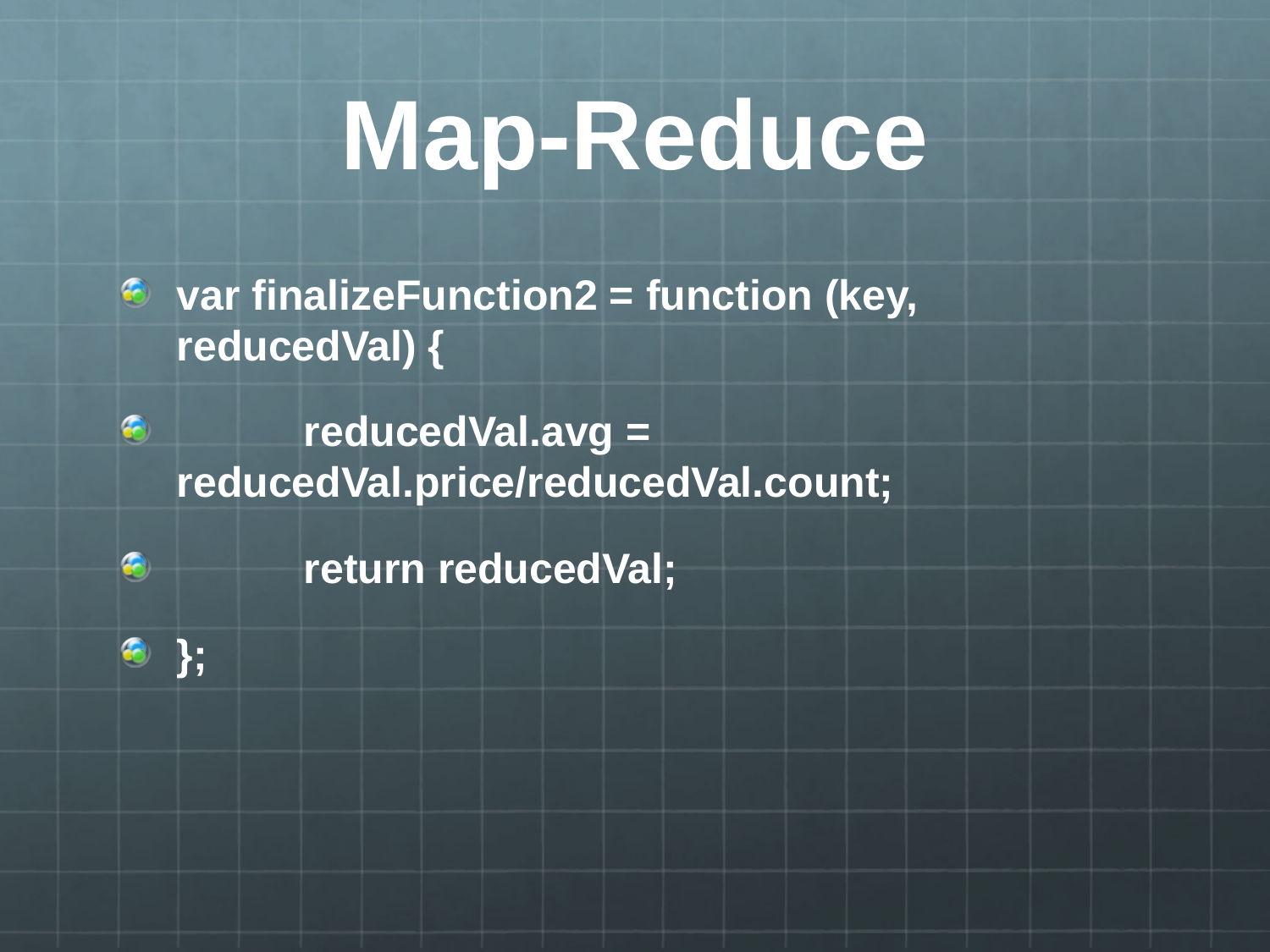

# Map-Reduce
var finalizeFunction2 = function (key, reducedVal) {
	reducedVal.avg = reducedVal.price/reducedVal.count;
	return reducedVal;
};